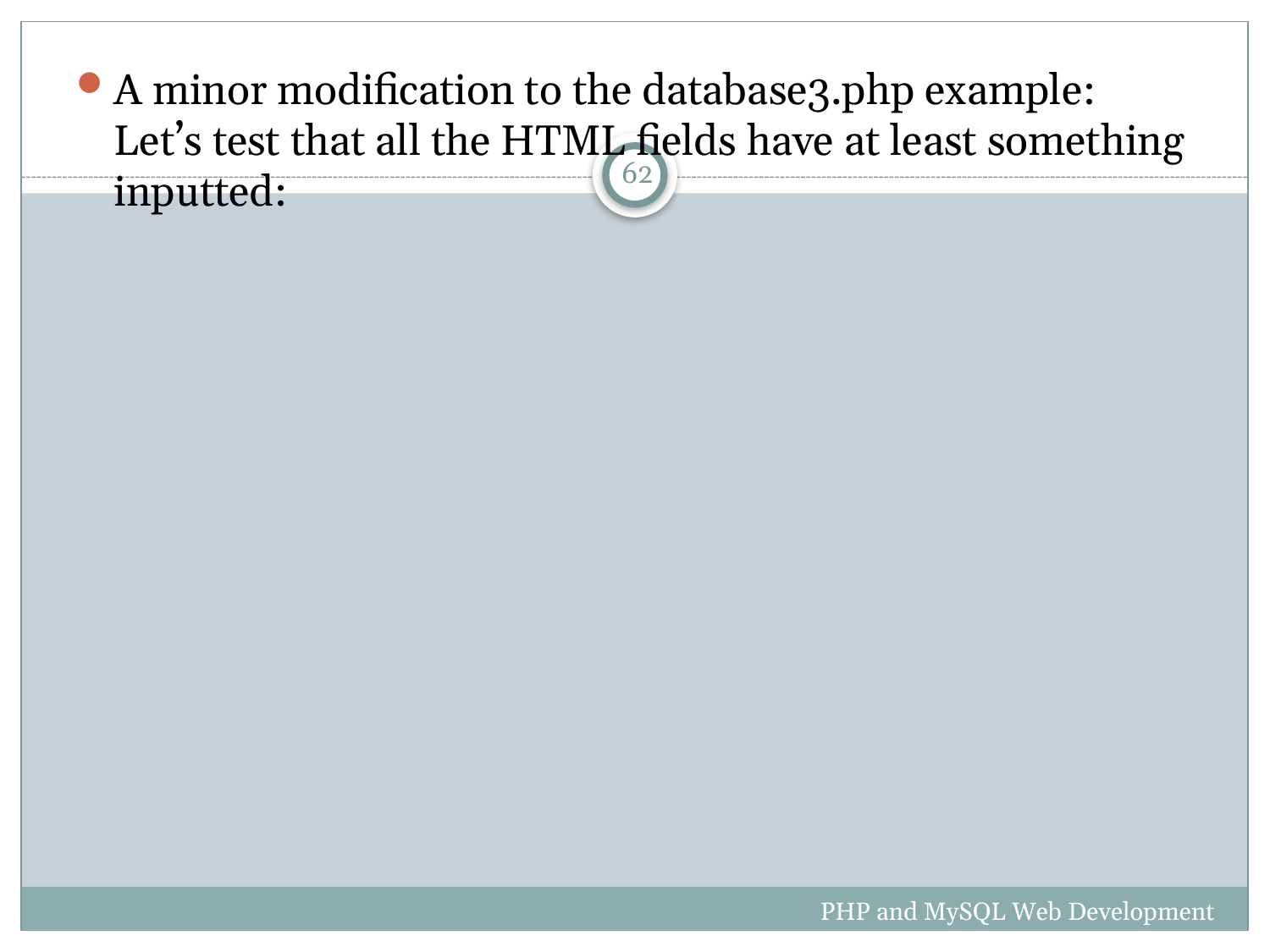

A minor modification to the database3.php example: Let’s test that all the HTML fields have at least something inputted:
62
PHP and MySQL Web Development